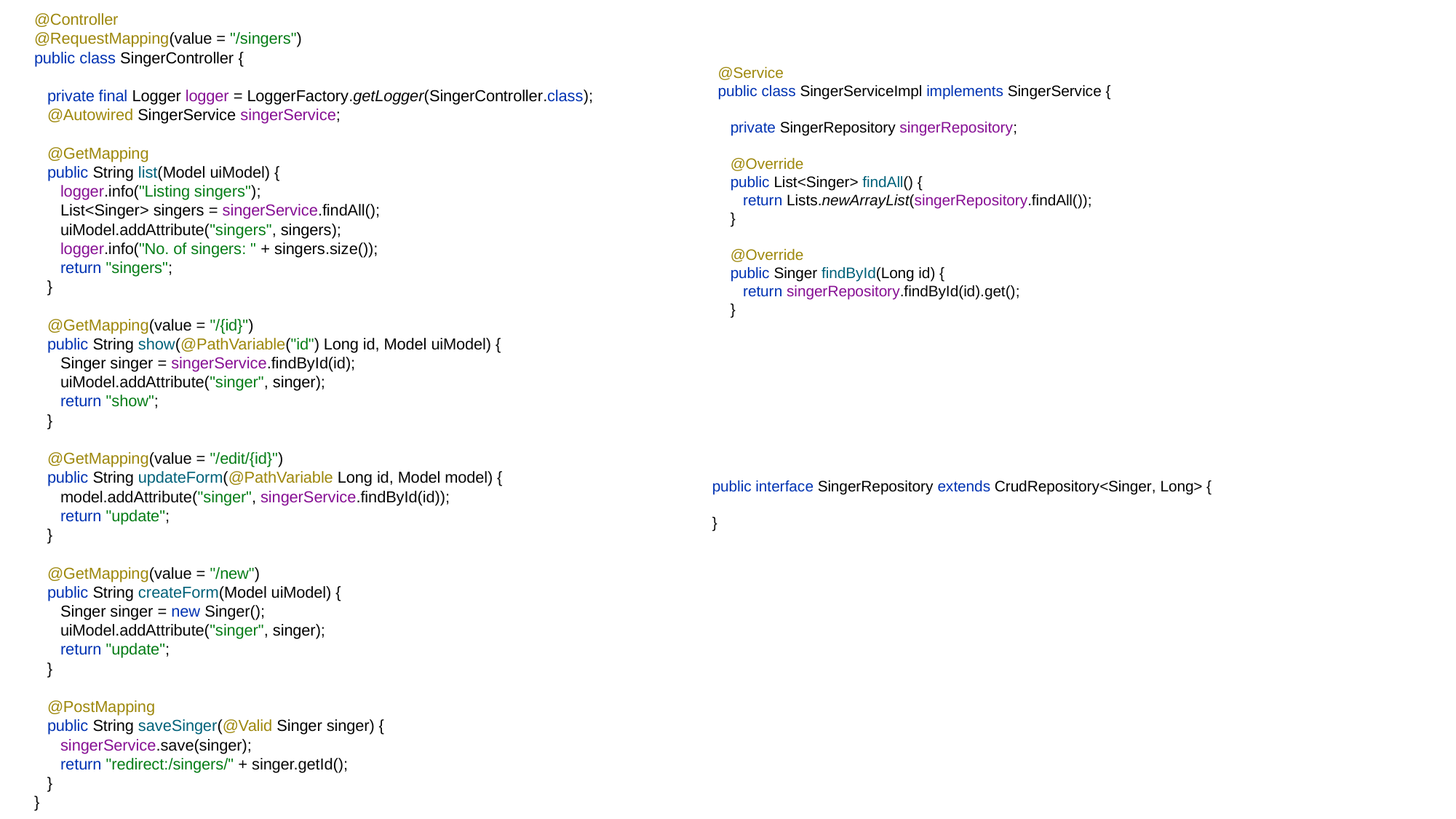

@Controller
@RequestMapping(value = "/singers")
public class SingerController {
   private final Logger logger = LoggerFactory.getLogger(SingerController.class);
   @Autowired SingerService singerService;
   @GetMapping
   public String list(Model uiModel) {
      logger.info("Listing singers");
      List<Singer> singers = singerService.findAll();
      uiModel.addAttribute("singers", singers);
      logger.info("No. of singers: " + singers.size());
      return "singers";
   }
   @GetMapping(value = "/{id}")
   public String show(@PathVariable("id") Long id, Model uiModel) {
      Singer singer = singerService.findById(id);
      uiModel.addAttribute("singer", singer);
      return "show";
   }
   @GetMapping(value = "/edit/{id}")
   public String updateForm(@PathVariable Long id, Model model) {
      model.addAttribute("singer", singerService.findById(id));
      return "update";
   }
   @GetMapping(value = "/new")
   public String createForm(Model uiModel) {
      Singer singer = new Singer();
      uiModel.addAttribute("singer", singer);
      return "update";
   }
   @PostMapping
   public String saveSinger(@Valid Singer singer) {
      singerService.save(singer);
      return "redirect:/singers/" + singer.getId();
   }
}
@Service
public class SingerServiceImpl implements SingerService {
   private SingerRepository singerRepository;
   @Override
   public List<Singer> findAll() {
      return Lists.newArrayList(singerRepository.findAll());
   }
   @Override
   public Singer findById(Long id) {
      return singerRepository.findById(id).get();
   }
public interface SingerRepository extends CrudRepository<Singer, Long> {
}